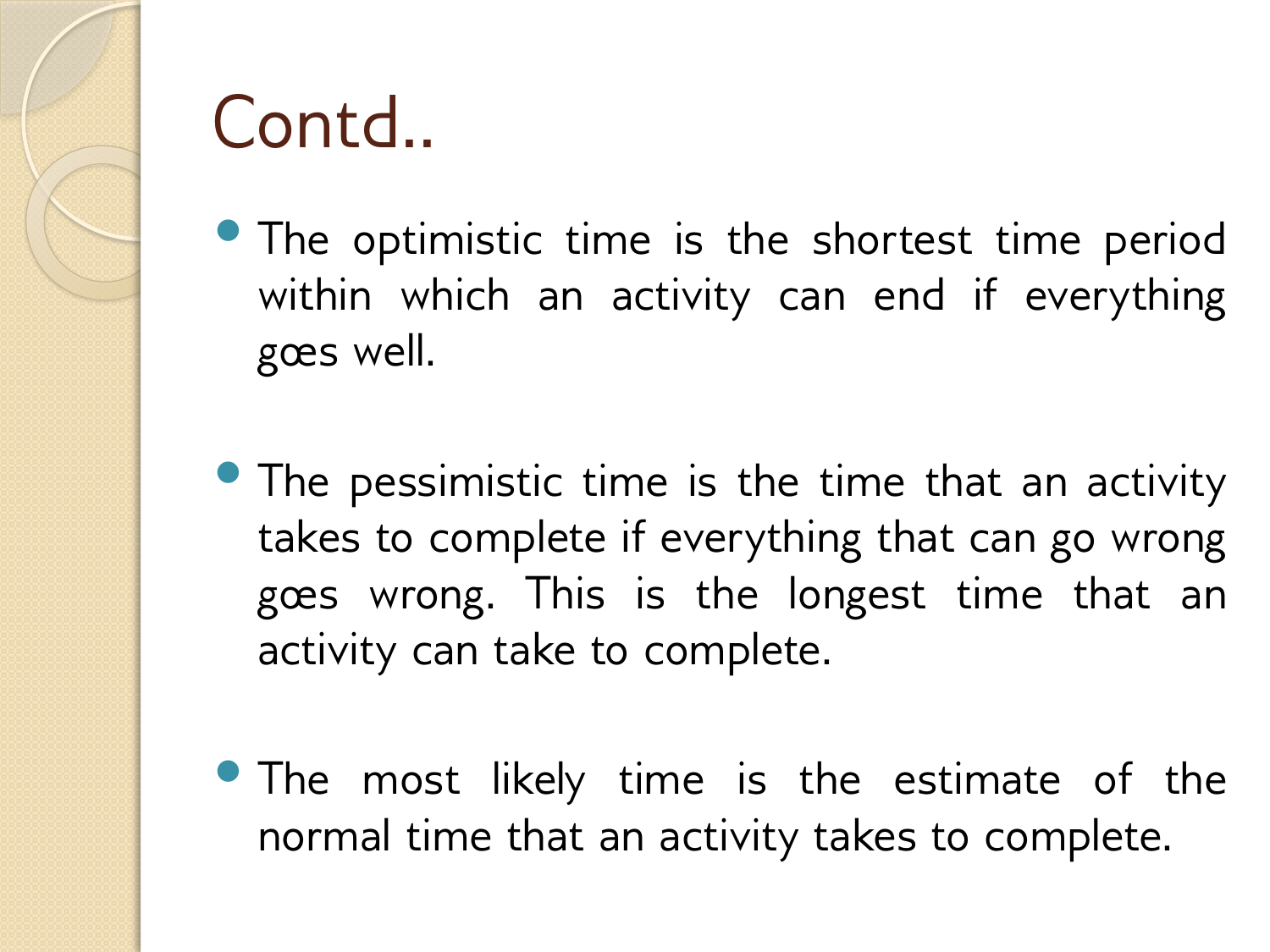

# Contd..
The optimistic time is the shortest time period within which an activity can end if everything goes well.

The pessimistic time is the time that an activity takes to complete if everything that can go wrong goes wrong. This is the longest time that an activity can take to complete.

The most likely time is the estimate of the normal time that an activity takes to complete.